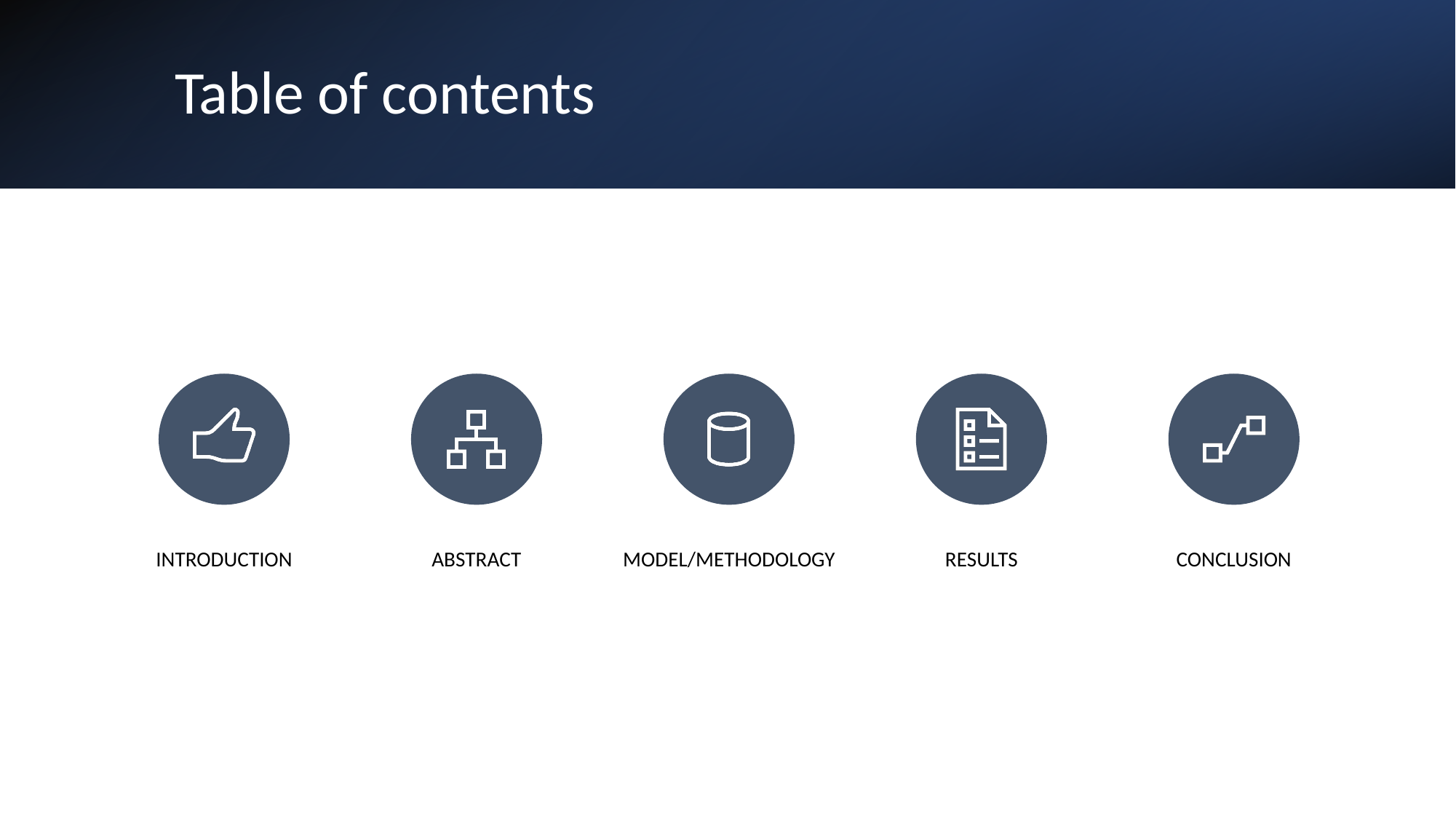

# Table of contents
Introduction
Abstract
Model/methodology
Results
Conclusion